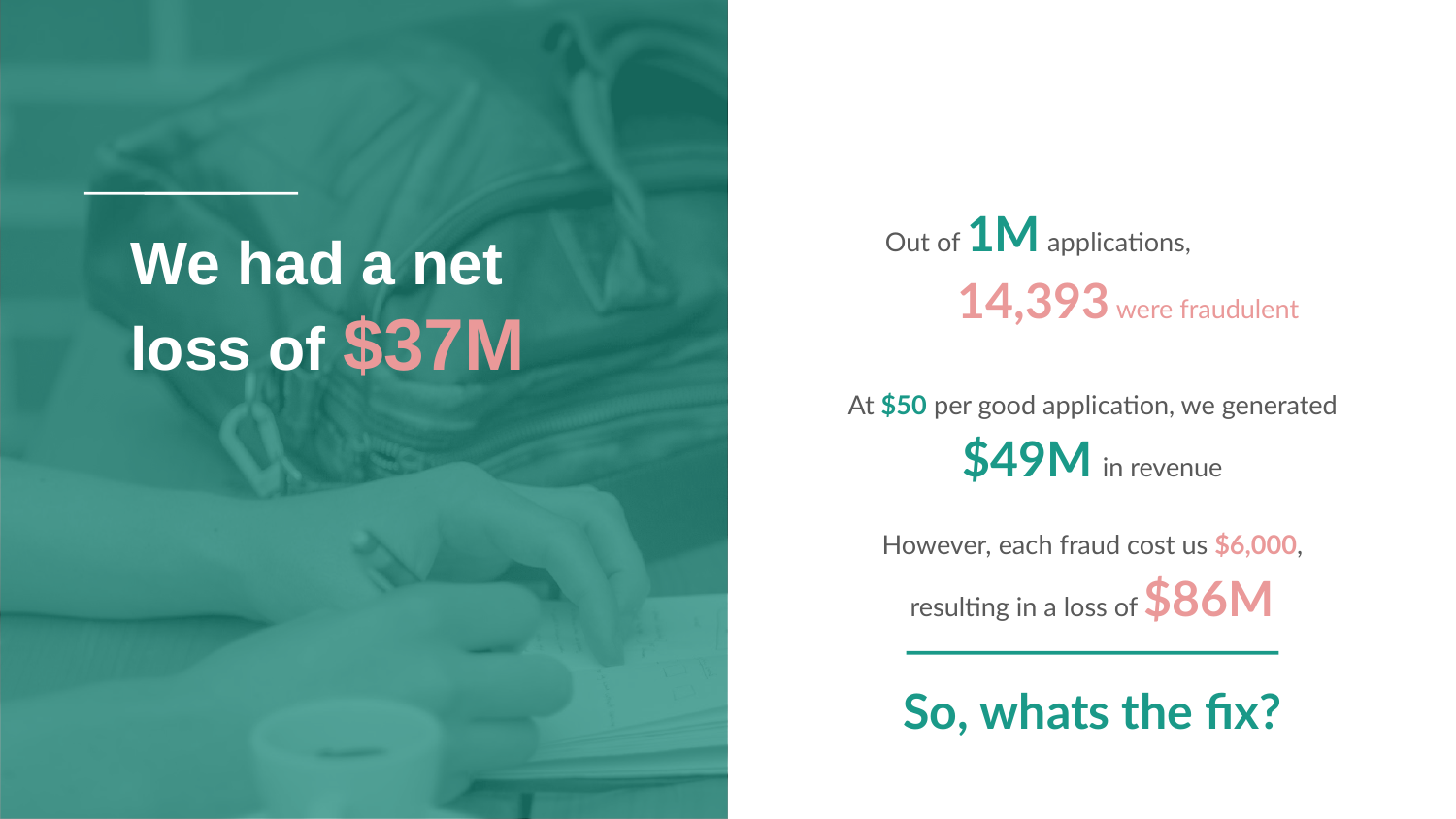

Out of 1M applications,
14,393 were fraudulent
# We had a net loss of $37M
At $50 per good application, we generated $49M in revenue

However, each fraud cost us $6,000, resulting in a loss of $86M

So, whats the fix?